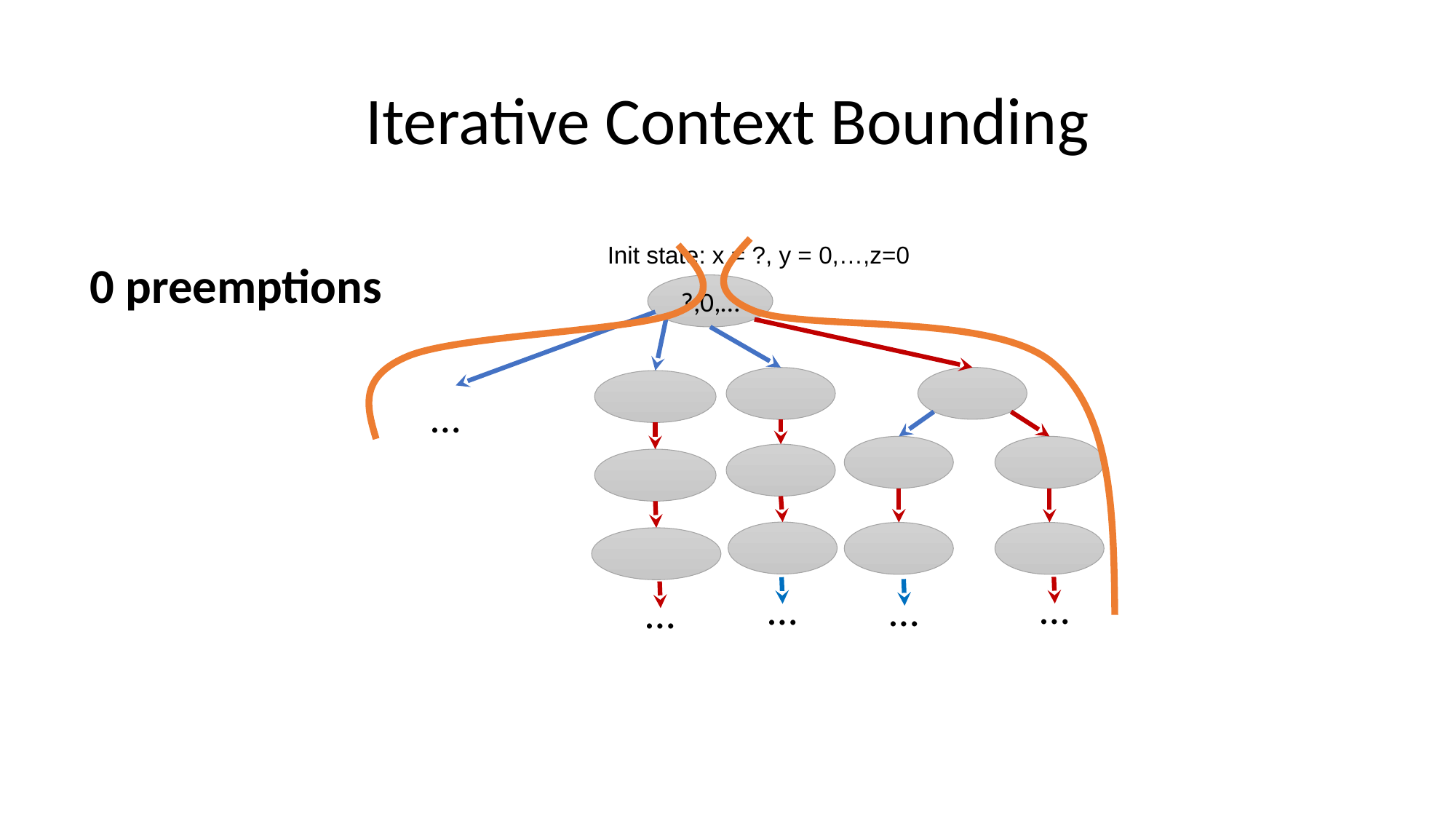

# Iterative Context Bounding
Init state: x = ?, y = 0,…,z=0
?,0,…

…

…
…
…
…

0 preemptions